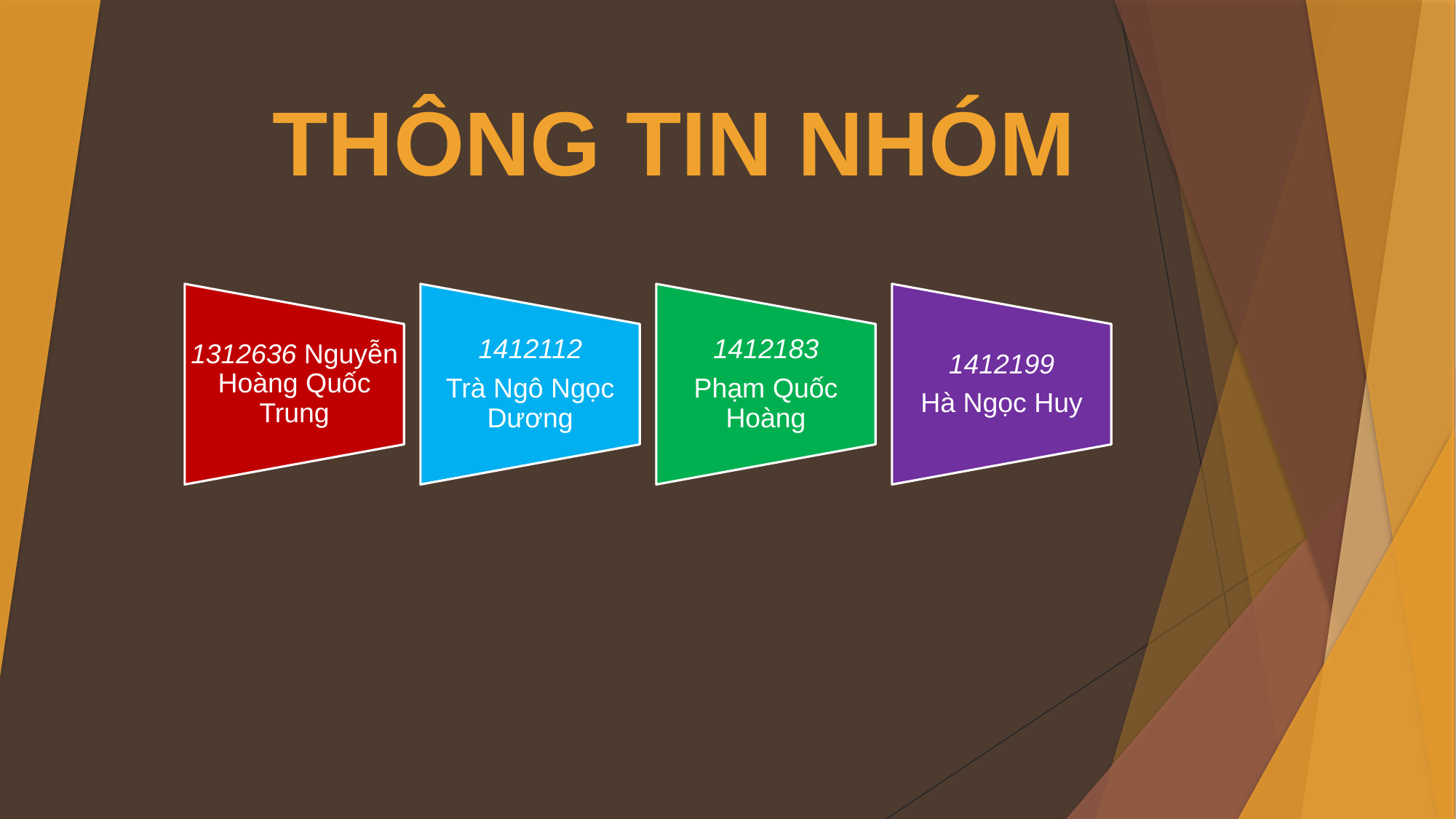

# THÔNG TIN NHÓM
1312636 Nguyễn Hoàng Quốc Trung
1412112
Trà Ngô Ngọc Dương
1412183
Phạm Quốc Hoàng
1412199
Hà Ngọc Huy